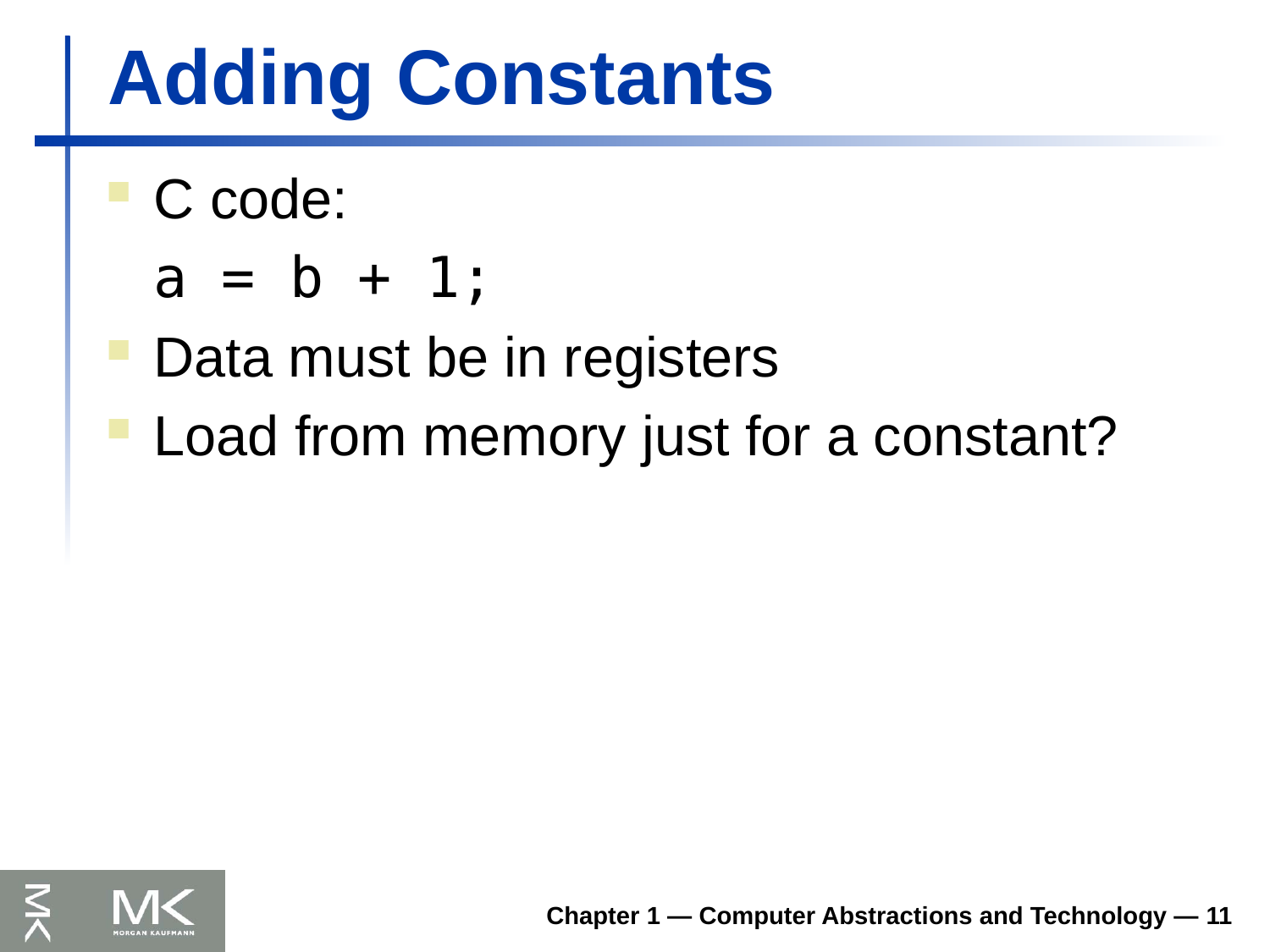

# Adding Constants
C code:
	a = b + 1;
Data must be in registers
Load from memory just for a constant?
Chapter 1 — Computer Abstractions and Technology — 11